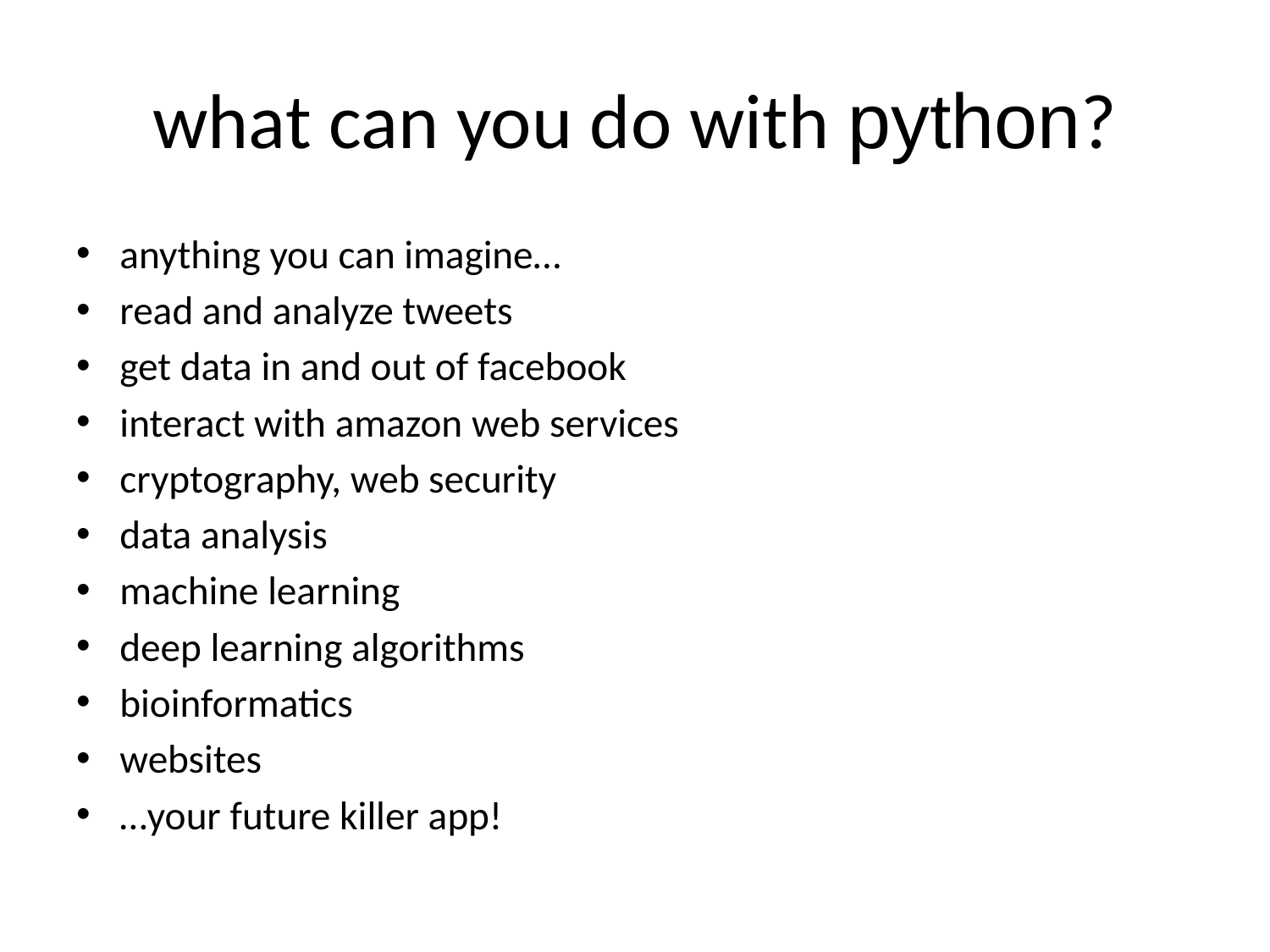

# what can you do with python?
anything you can imagine…
read and analyze tweets
get data in and out of facebook
interact with amazon web services
cryptography, web security
data analysis
machine learning
deep learning algorithms
bioinformatics
websites
…your future killer app!